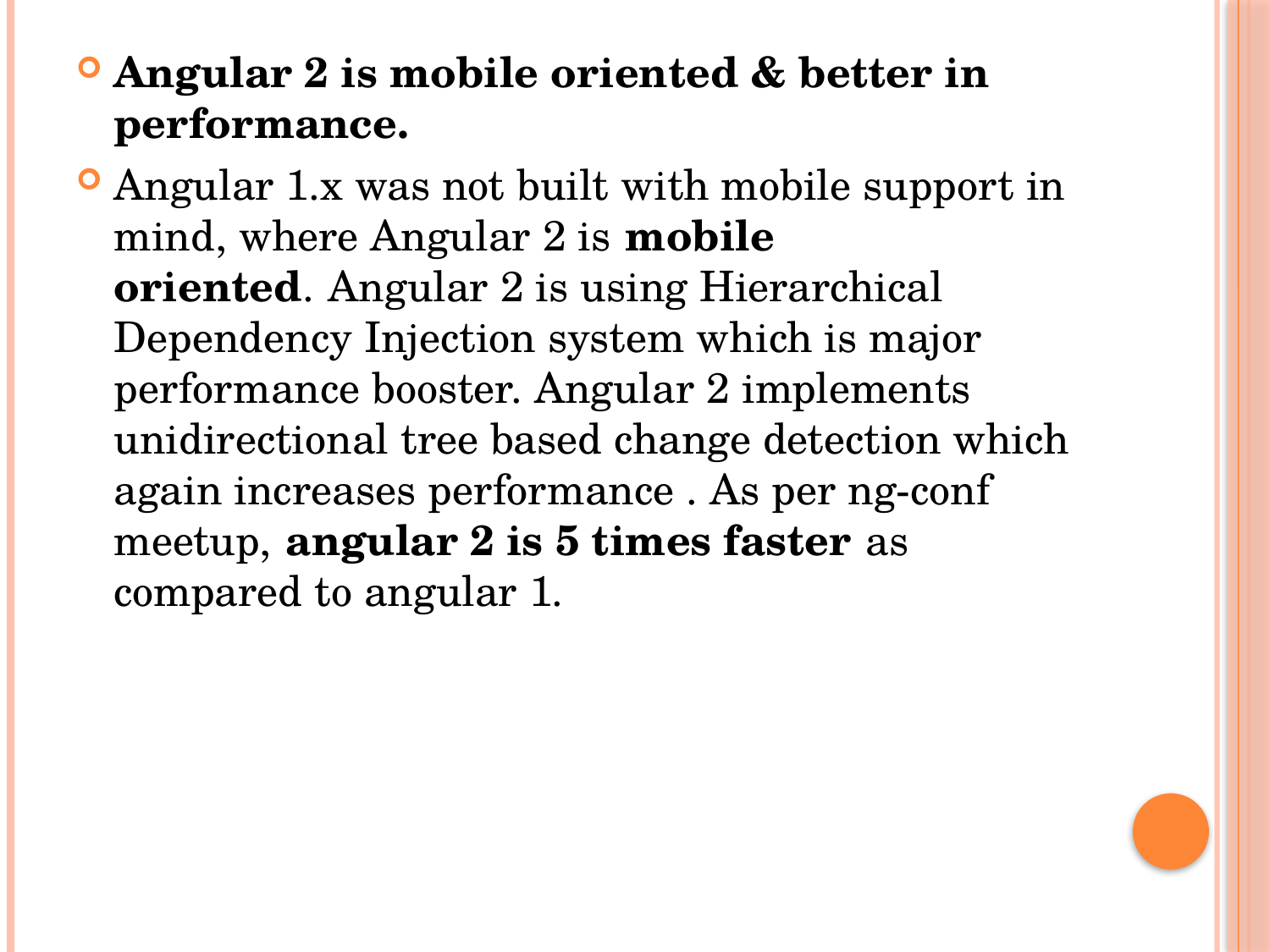

Angular 2 is mobile oriented & better in performance.
Angular 1.x was not built with mobile support in mind, where Angular 2 is mobile oriented. Angular 2 is using Hierarchical Dependency Injection system which is major performance booster. Angular 2 implements unidirectional tree based change detection which again increases performance . As per ng-conf meetup, angular 2 is 5 times faster as compared to angular 1.